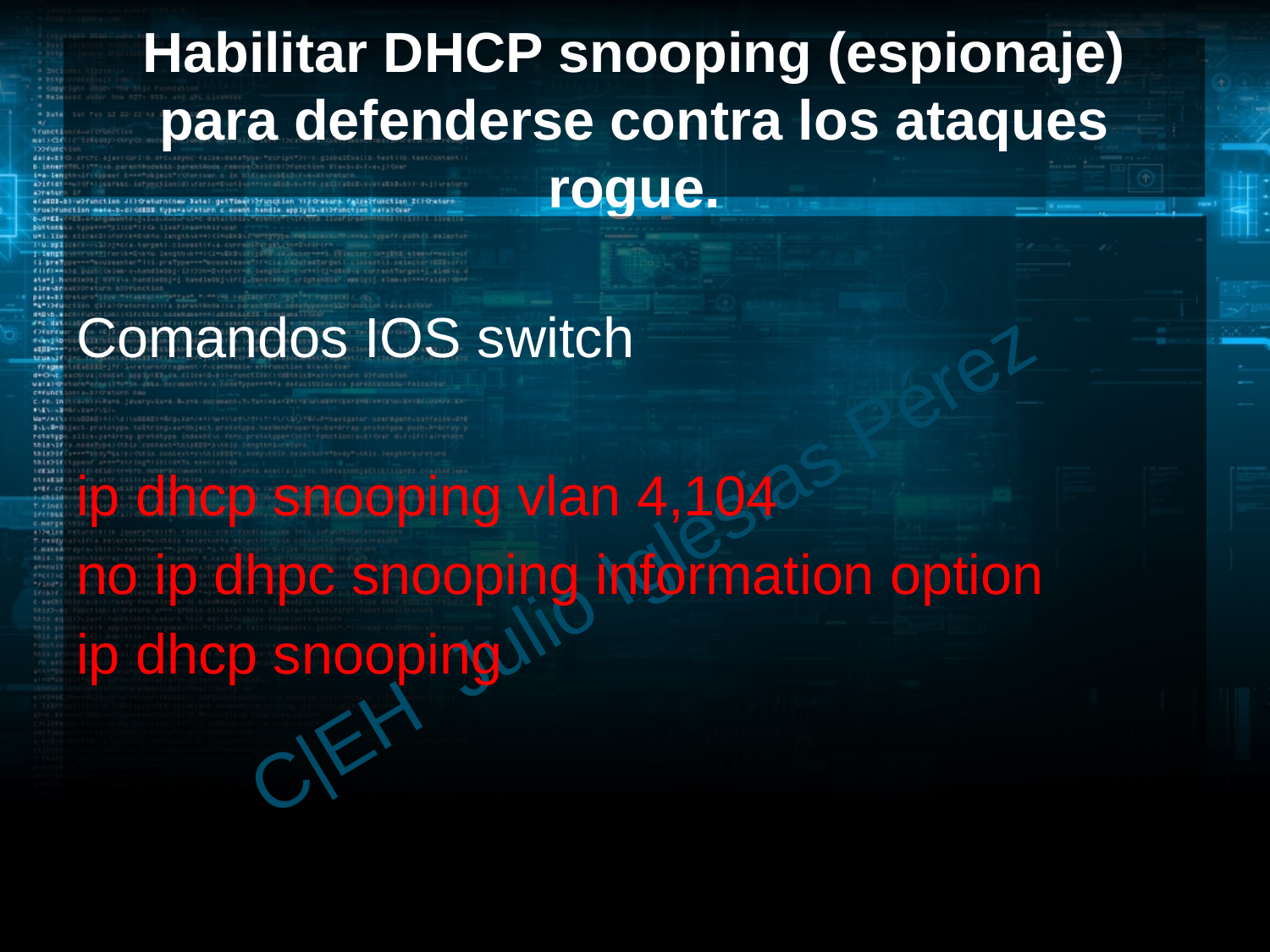

# Habilitar DHCP snooping (espionaje) para defenderse contra los ataques rogue.

Comandos IOS switch

ip dhcp snooping vlan 4,104
no ip dhpc snooping information option
ip dhcp snooping

C|EH  Julio Iglesias Pérez